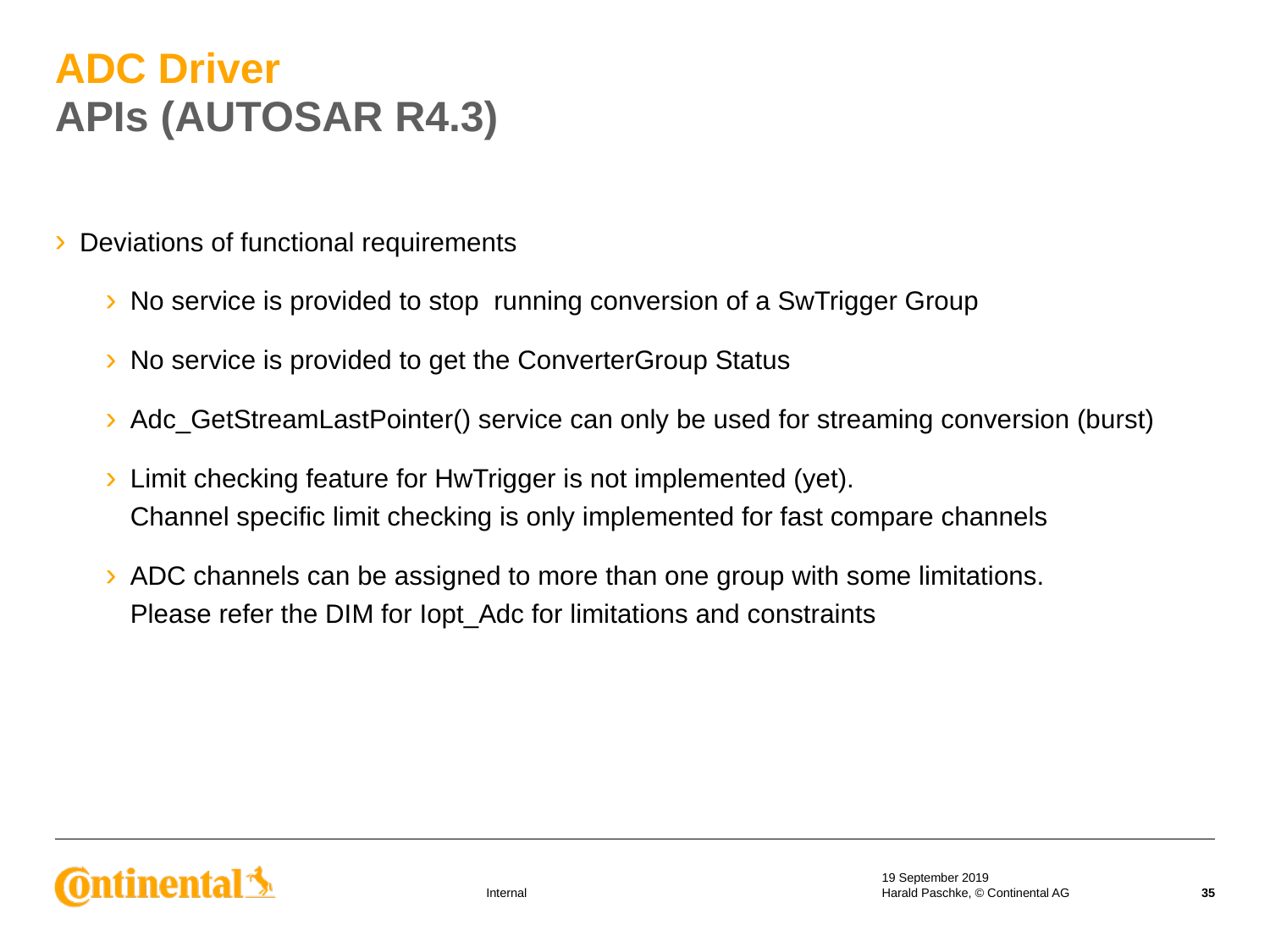

ADC Driver
APIs (AUTOSAR R4.3)
Deviations of functional requirements
No service is provided to stop  running conversion of a SwTrigger Group
No service is provided to get the ConverterGroup Status
Adc_GetStreamLastPointer() service can only be used for streaming conversion (burst)
Limit checking feature for HwTrigger is not implemented (yet).                                                Channel specific limit checking is only implemented for fast compare channels
ADC channels can be assigned to more than one group with some limitations.                     Please refer the DIM for Iopt_Adc for limitations and constraints

19 September 2019
Harald Paschke, © Continental AG
35